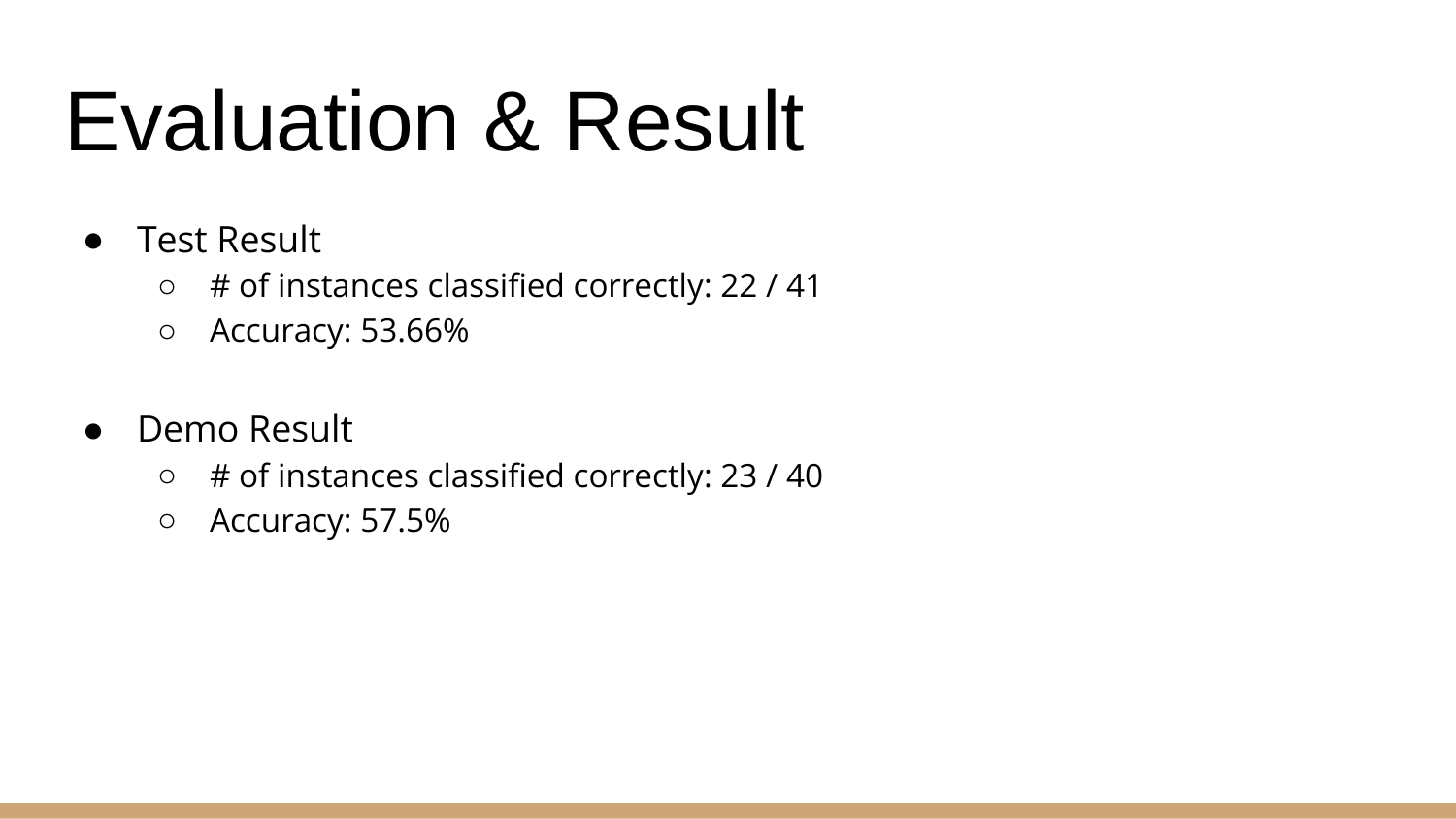

# Evaluation & Result
Test Result
# of instances classified correctly: 22 / 41
Accuracy: 53.66%
Demo Result
# of instances classified correctly: 23 / 40
Accuracy: 57.5%